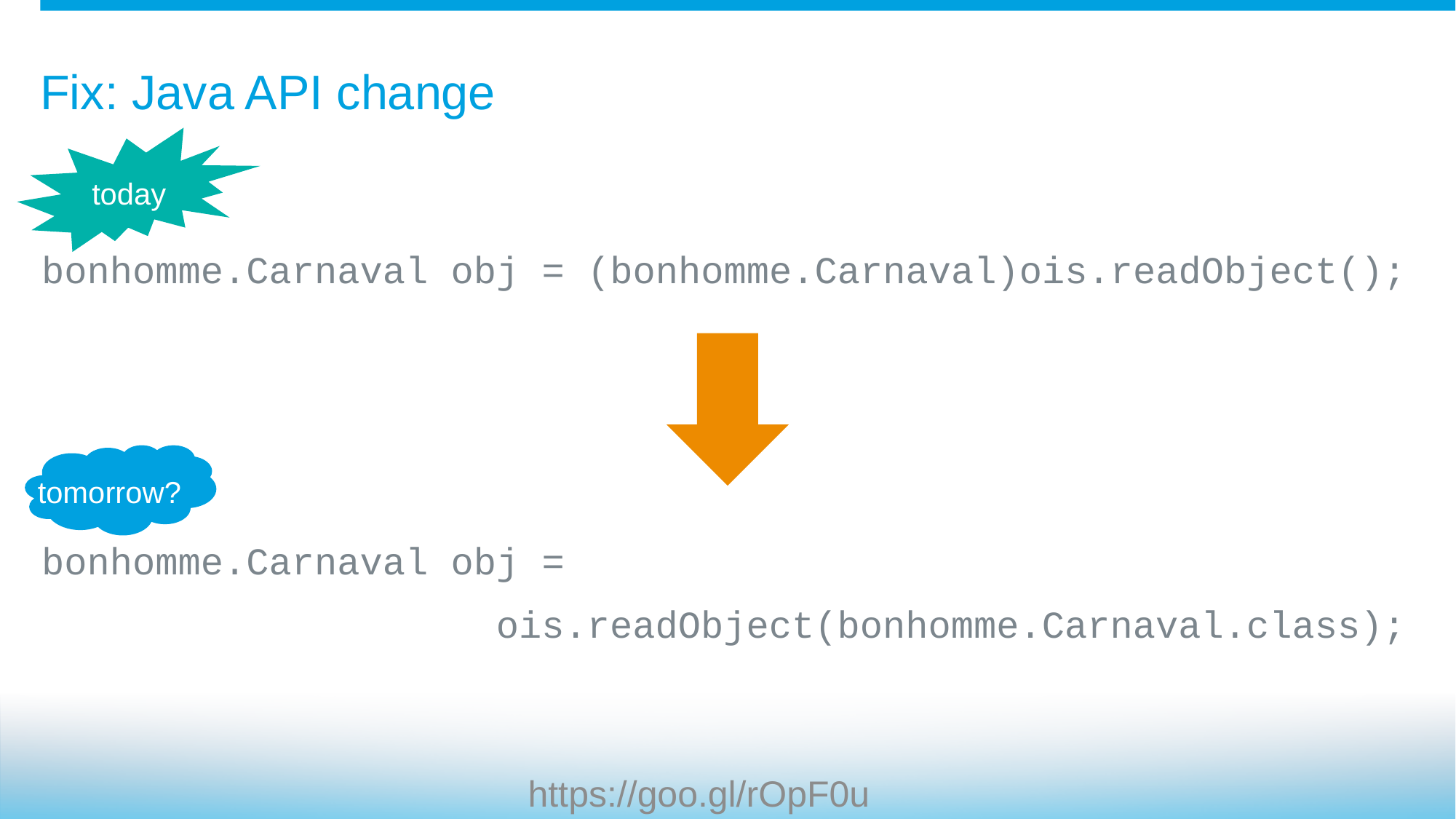

# Fix: Java API change

today
bonhomme.Carnaval obj = (bonhomme.Carnaval)ois.readObject();

tomorrow?
bonhomme.Carnaval obj =
                    ois.readObject(bonhomme.Carnaval.class);